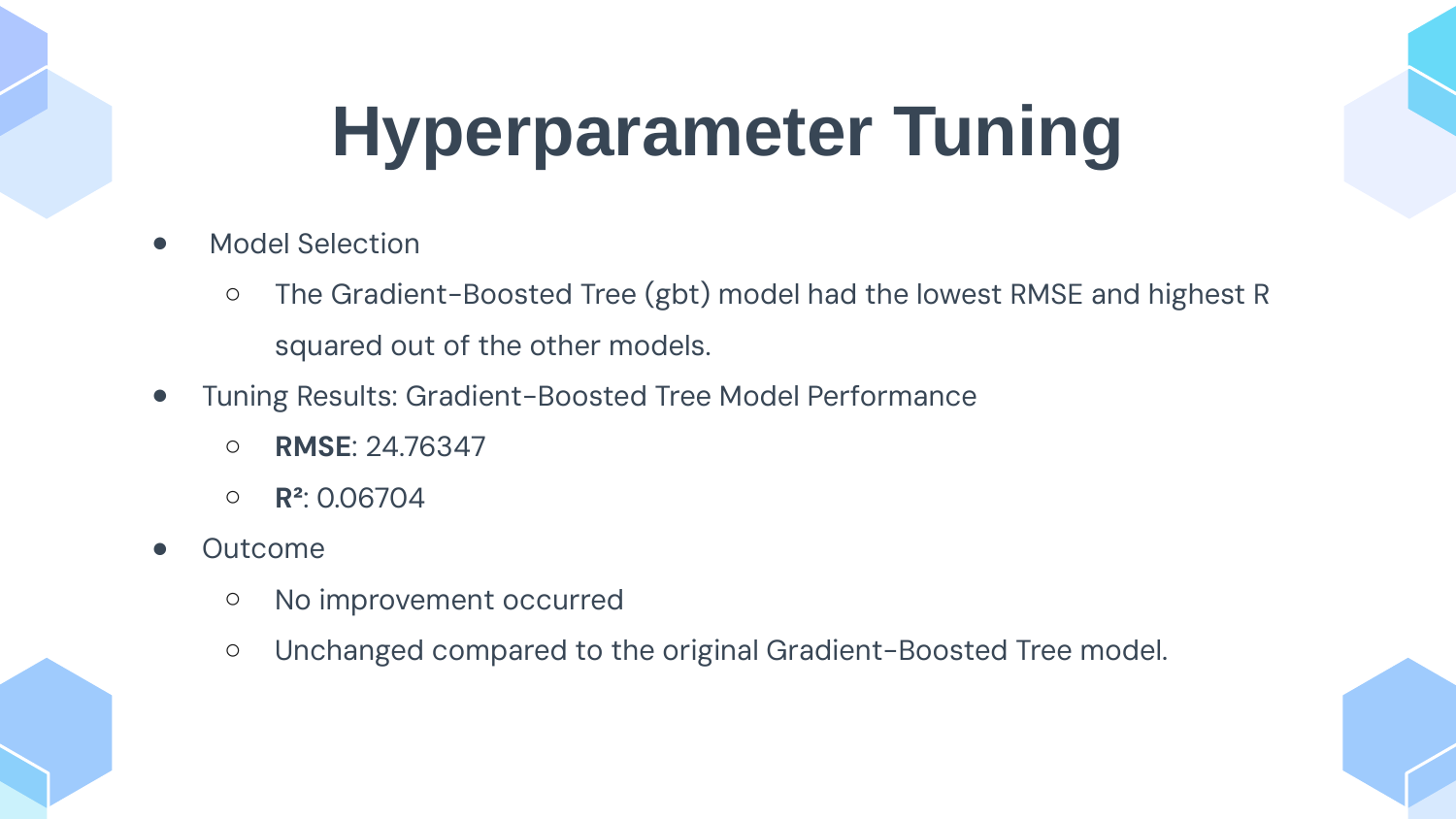

# Hyperparameter Tuning
 Model Selection
The Gradient-Boosted Tree (gbt) model had the lowest RMSE and highest R squared out of the other models.
Tuning Results: Gradient-Boosted Tree Model Performance
RMSE: 24.76347
R²: 0.06704
Outcome
No improvement occurred
Unchanged compared to the original Gradient-Boosted Tree model.